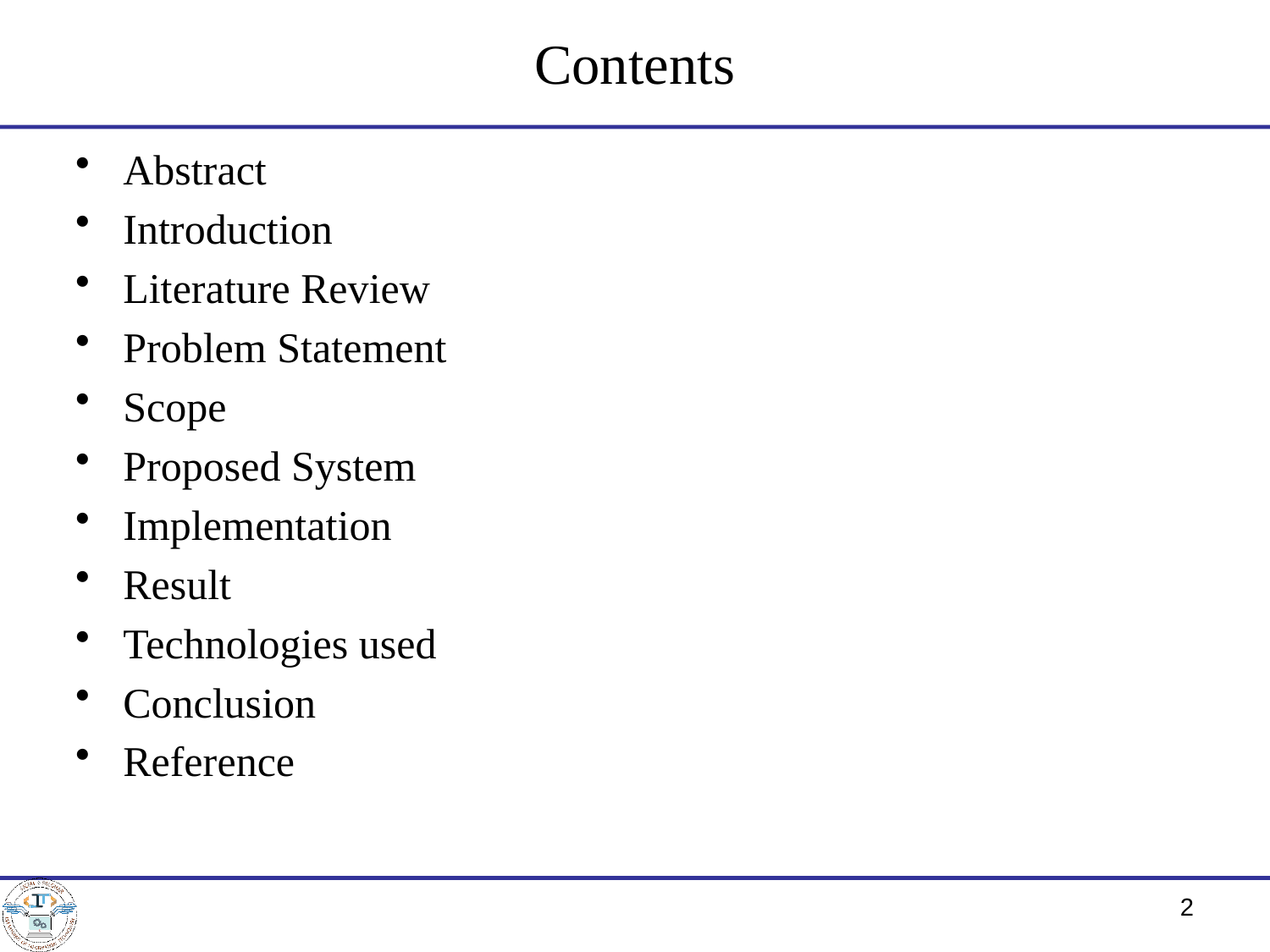

# Contents
Abstract
Introduction
Literature Review
Problem Statement
Scope
Proposed System
Implementation
Result
Technologies used
Conclusion
Reference
2